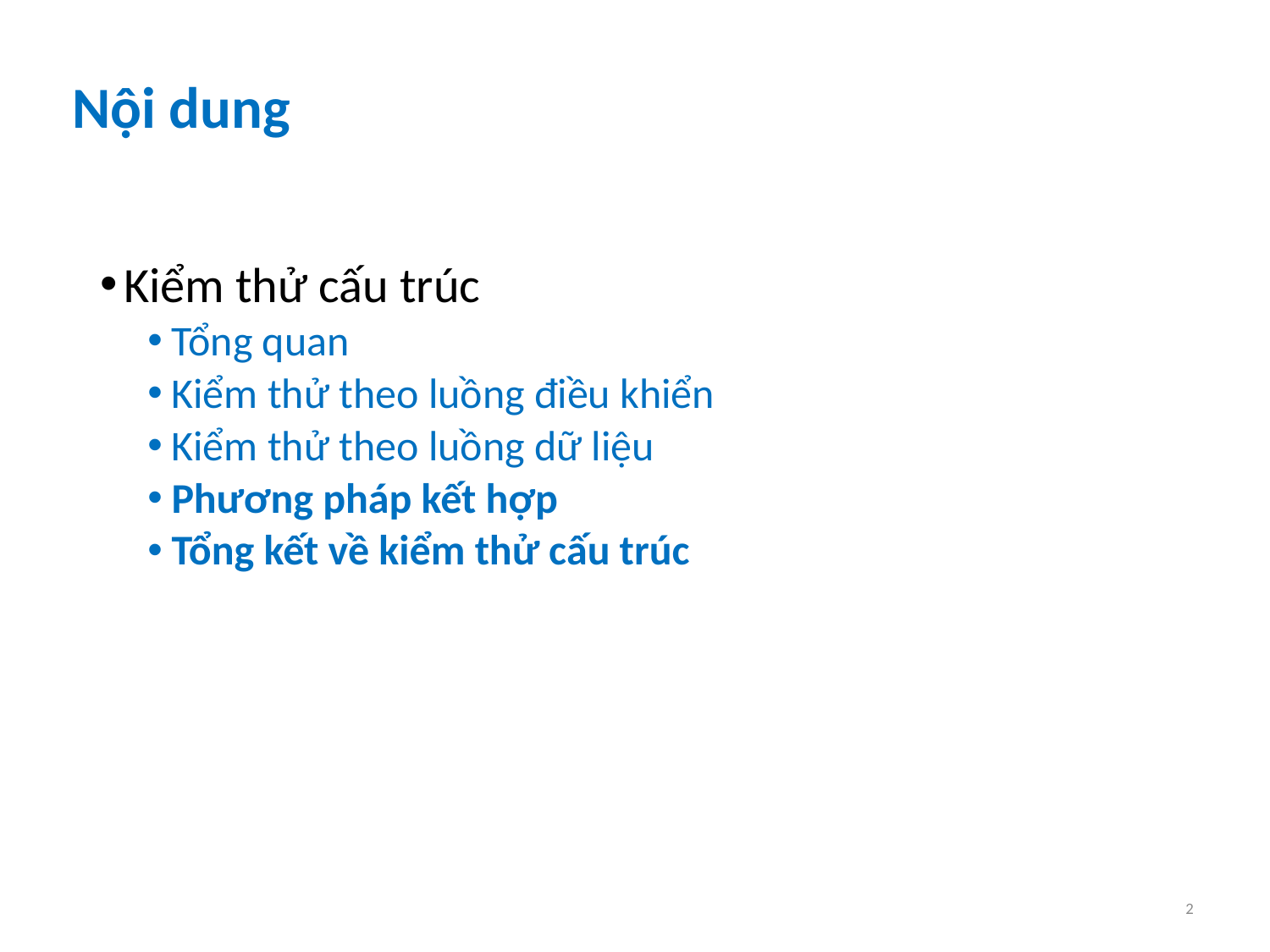

# Nội dung
Kiểm thử cấu trúc
Tổng quan
Kiểm thử theo luồng điều khiển
Kiểm thử theo luồng dữ liệu
Phương pháp kết hợp
Tổng kết về kiểm thử cấu trúc
2